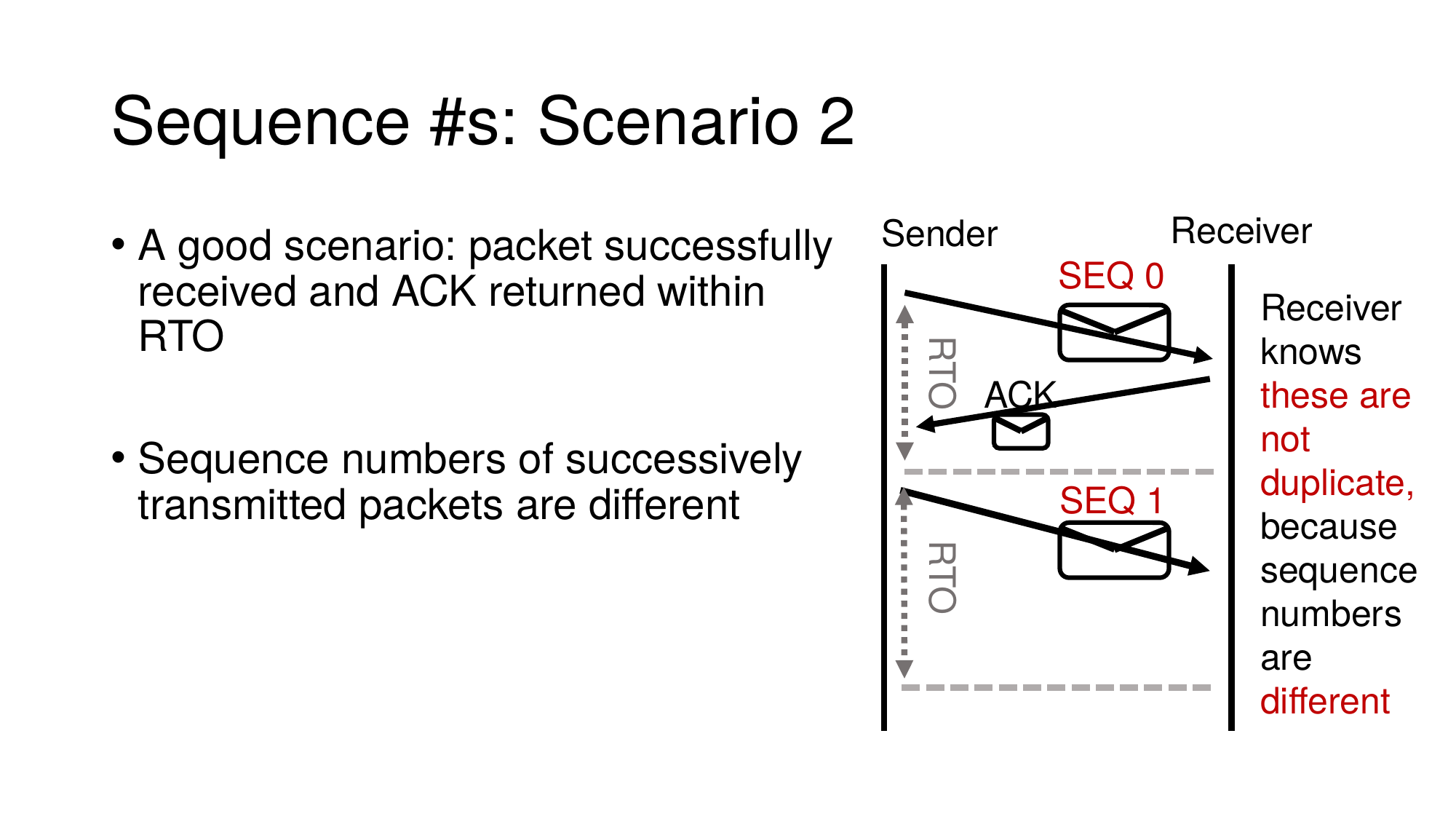

# Sequence #s: Scenario 2
Receiver
Sender
A good scenario: packet successfully received and ACK returned within RTO

Sequence numbers of successively transmitted packets are different

SEQ 0
Receiver knows these are not duplicate, because sequence numbers are different

RTO
ACK

SEQ 1

RTO